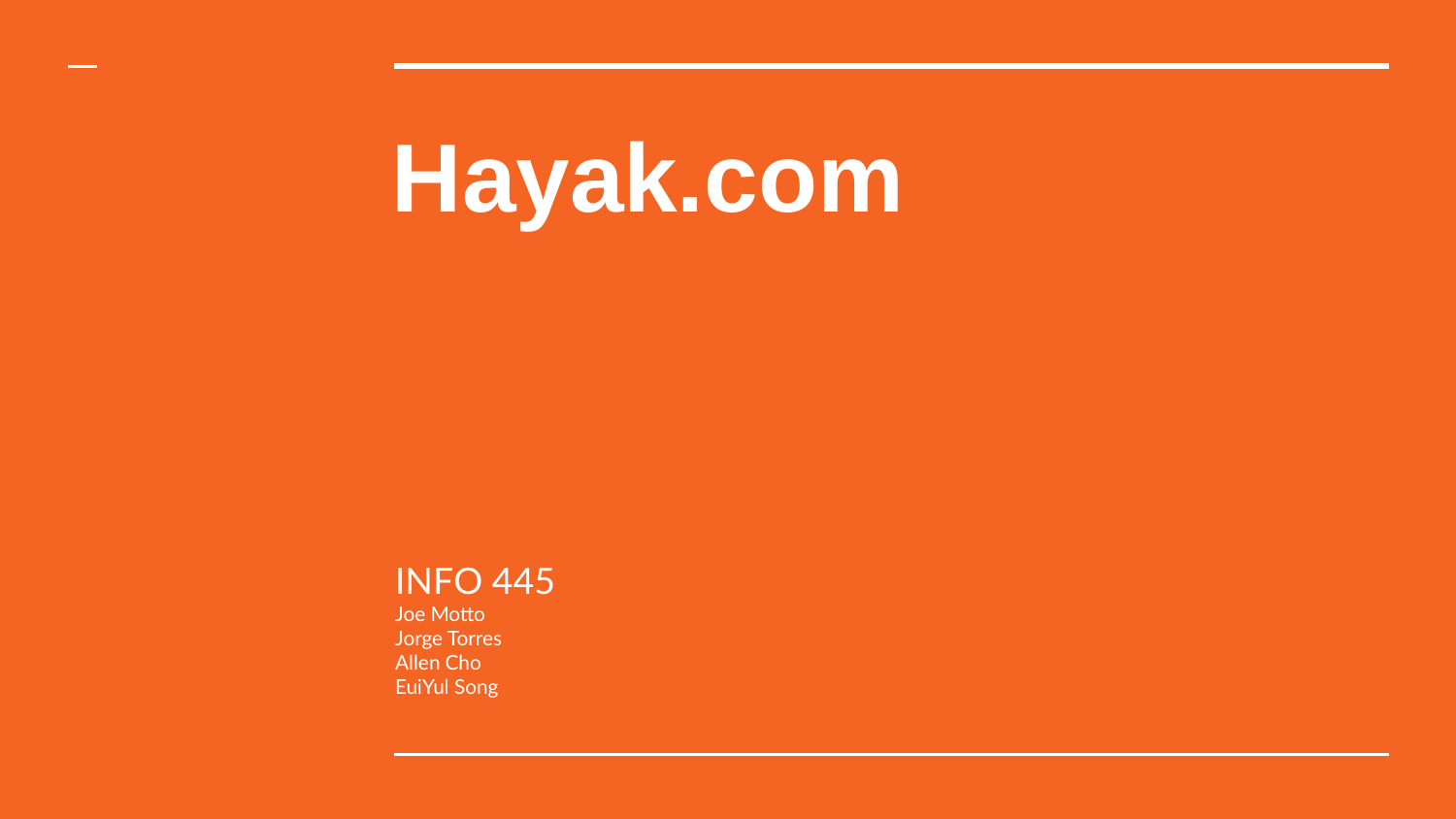

# Hayak.com
INFO 445
Joe Motto
Jorge Torres
Allen Cho
EuiYul Song